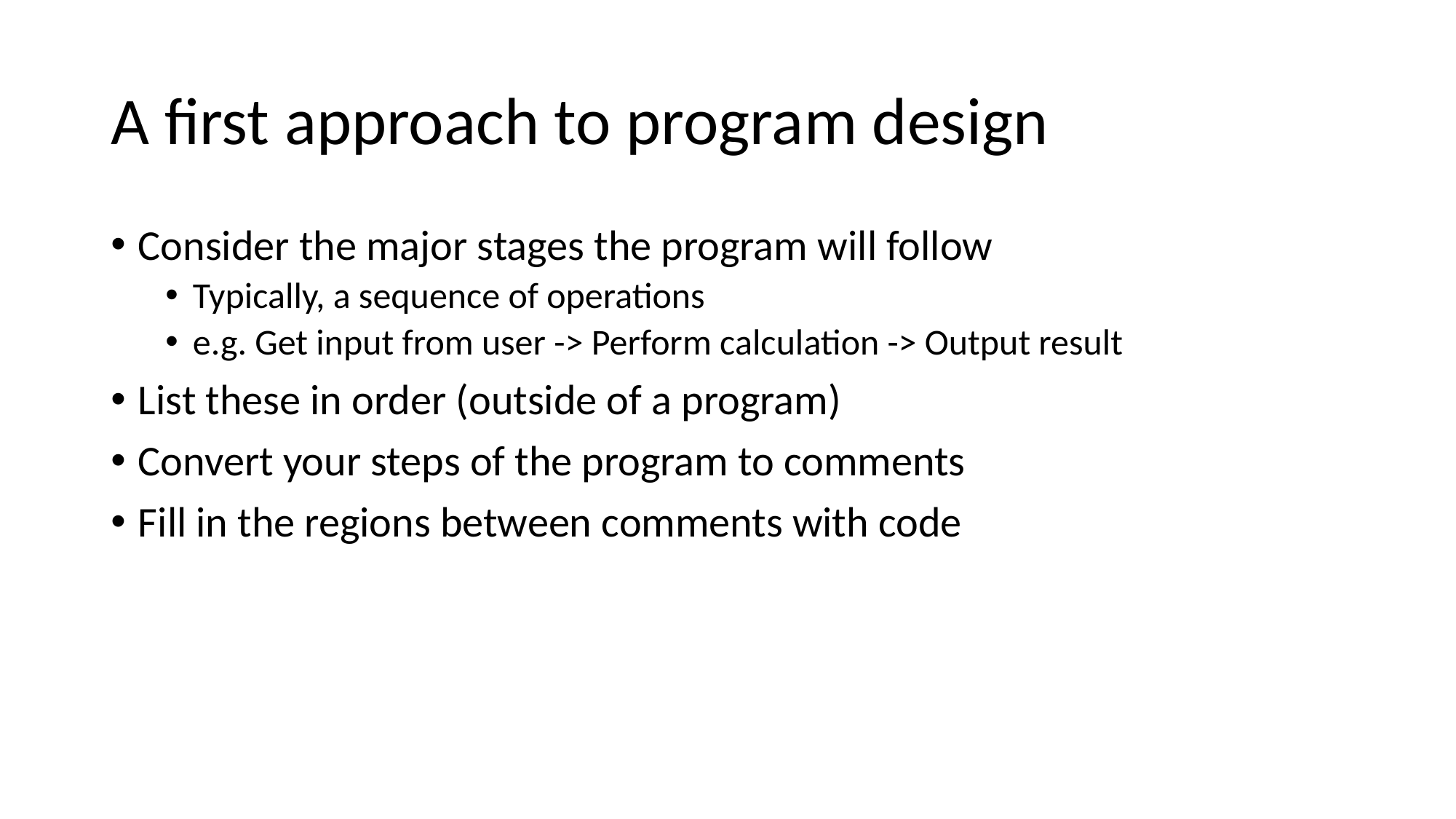

# A first approach to program design
Consider the major stages the program will follow
Typically, a sequence of operations
e.g. Get input from user -> Perform calculation -> Output result
List these in order (outside of a program)
Convert your steps of the program to comments
Fill in the regions between comments with code